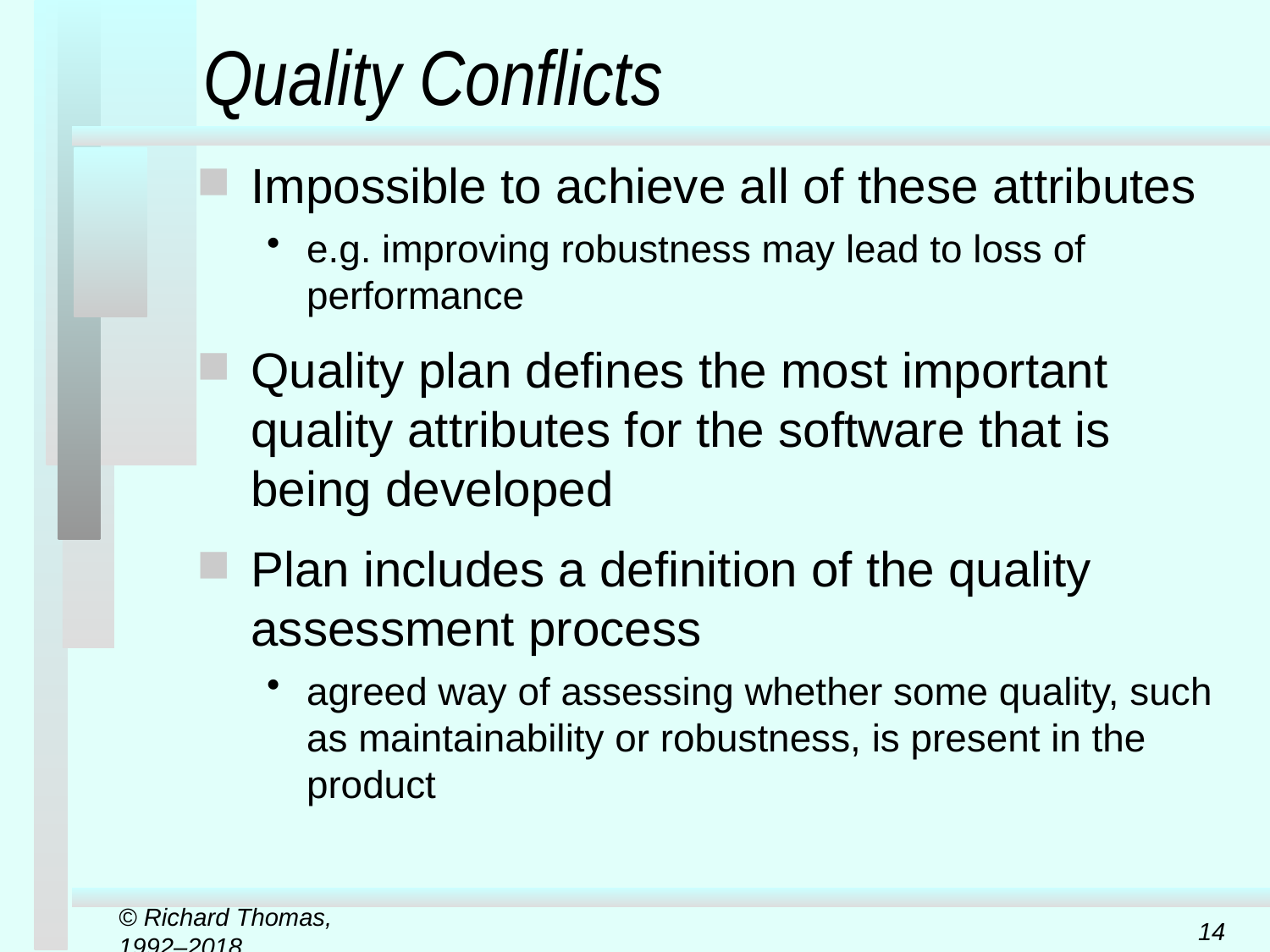

# Quality Conflicts
Impossible to achieve all of these attributes
e.g. improving robustness may lead to loss of performance
Quality plan defines the most important quality attributes for the software that is being developed
Plan includes a definition of the quality assessment process
agreed way of assessing whether some quality, such as maintainability or robustness, is present in the product
© Richard Thomas, 1992–2018
14